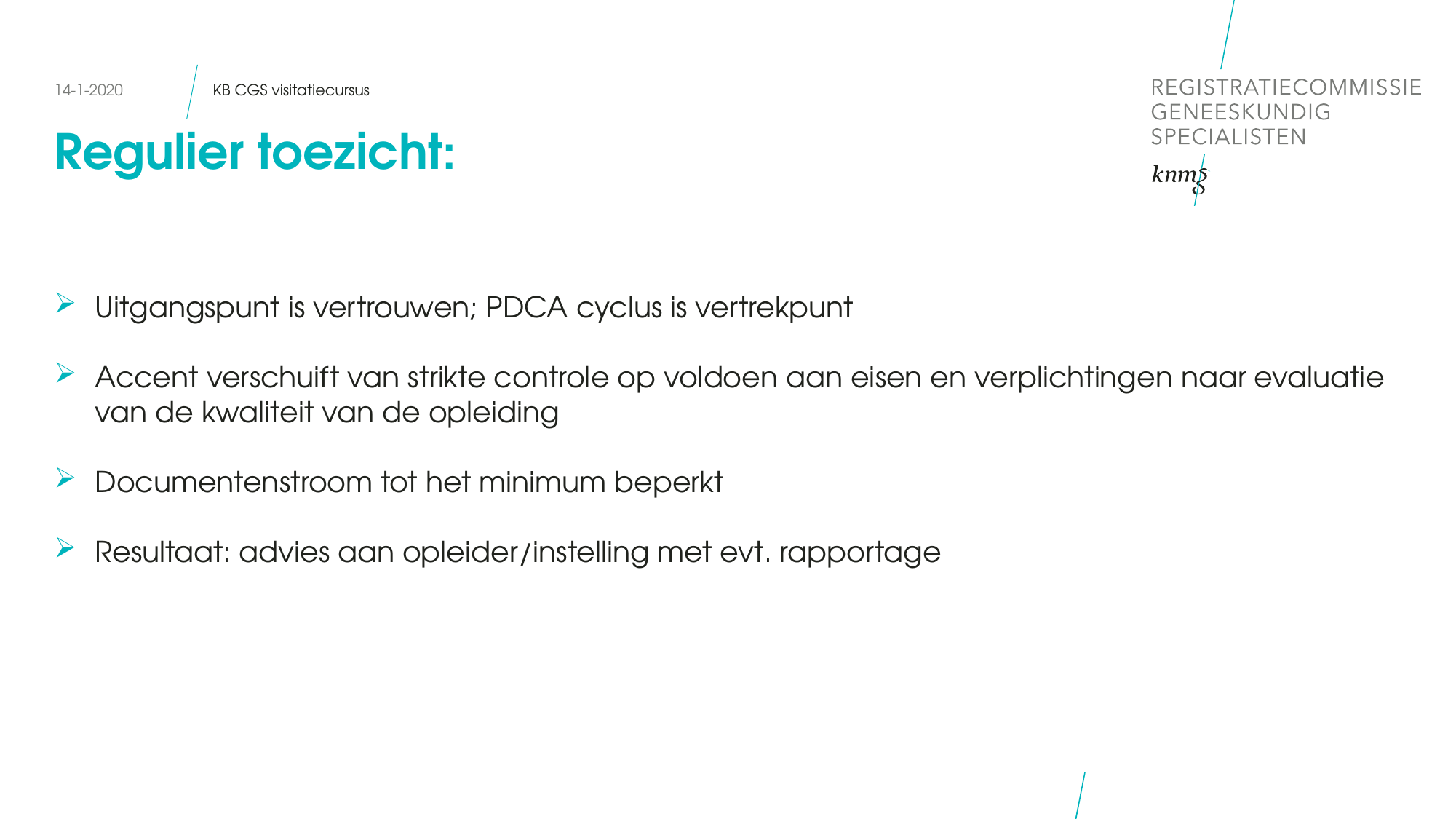

14-1-2020
KB CGS visitatiecursus
# Regulier toezicht:
Uitgangspunt is vertrouwen; PDCA cyclus is vertrekpunt

Accent verschuift van strikte controle op voldoen aan eisen en verplichtingen naar evaluatie van de kwaliteit van de opleiding

Documentenstroom tot het minimum beperkt

Resultaat: advies aan opleider/instelling met evt. rapportage